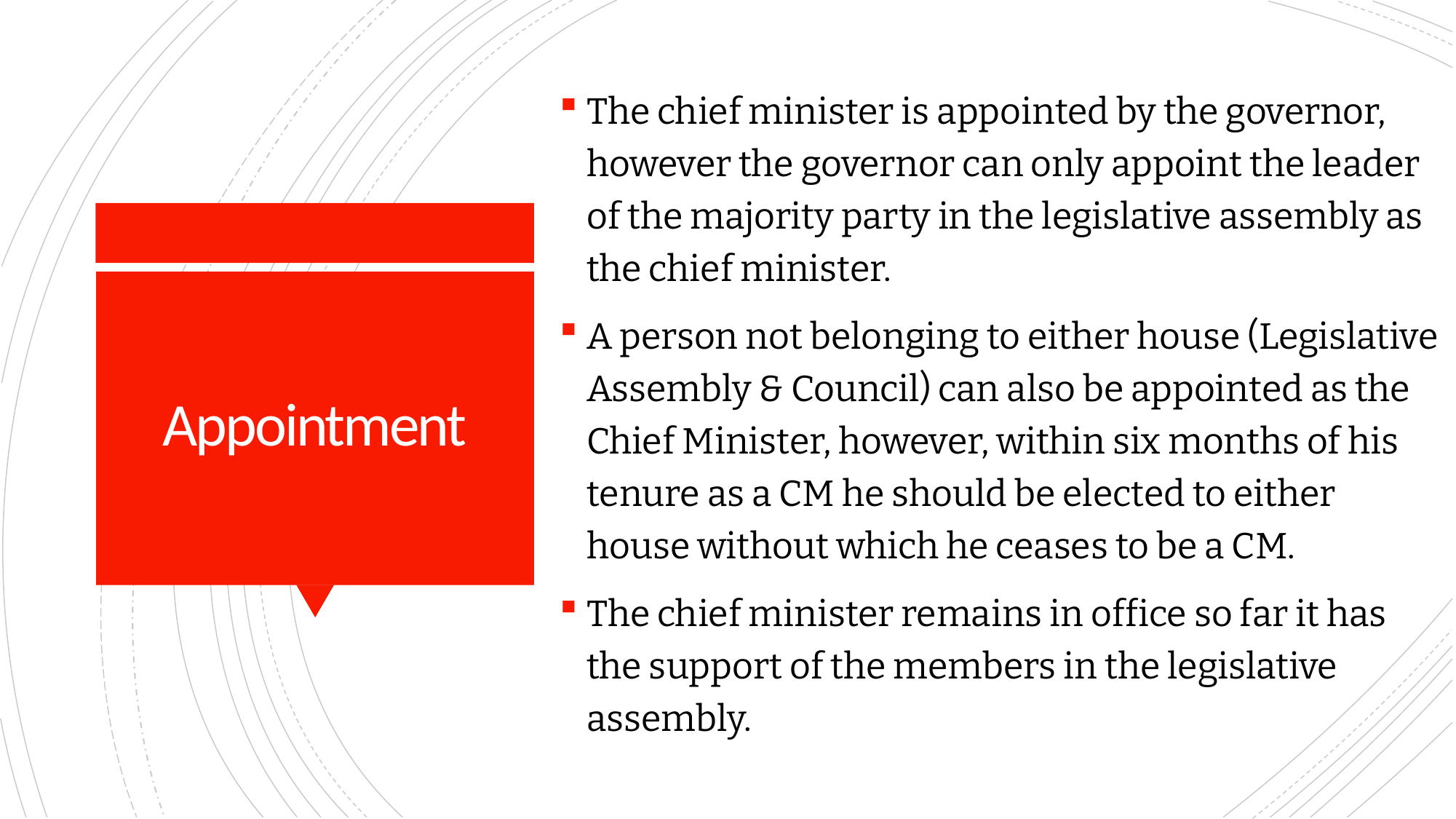

The chief minister is appointed by the governor, however the governor can only appoint the leader of the majority party in the legislative assembly as the chief minister.
A person not belonging to either house (Legislative Assembly & Council) can also be appointed as the Chief Minister, however, within six months of his tenure as a CM he should be elected to either house without which he ceases to be a CM.
The chief minister remains in office so far it has the support of the members in the legislative assembly.
# Appointment